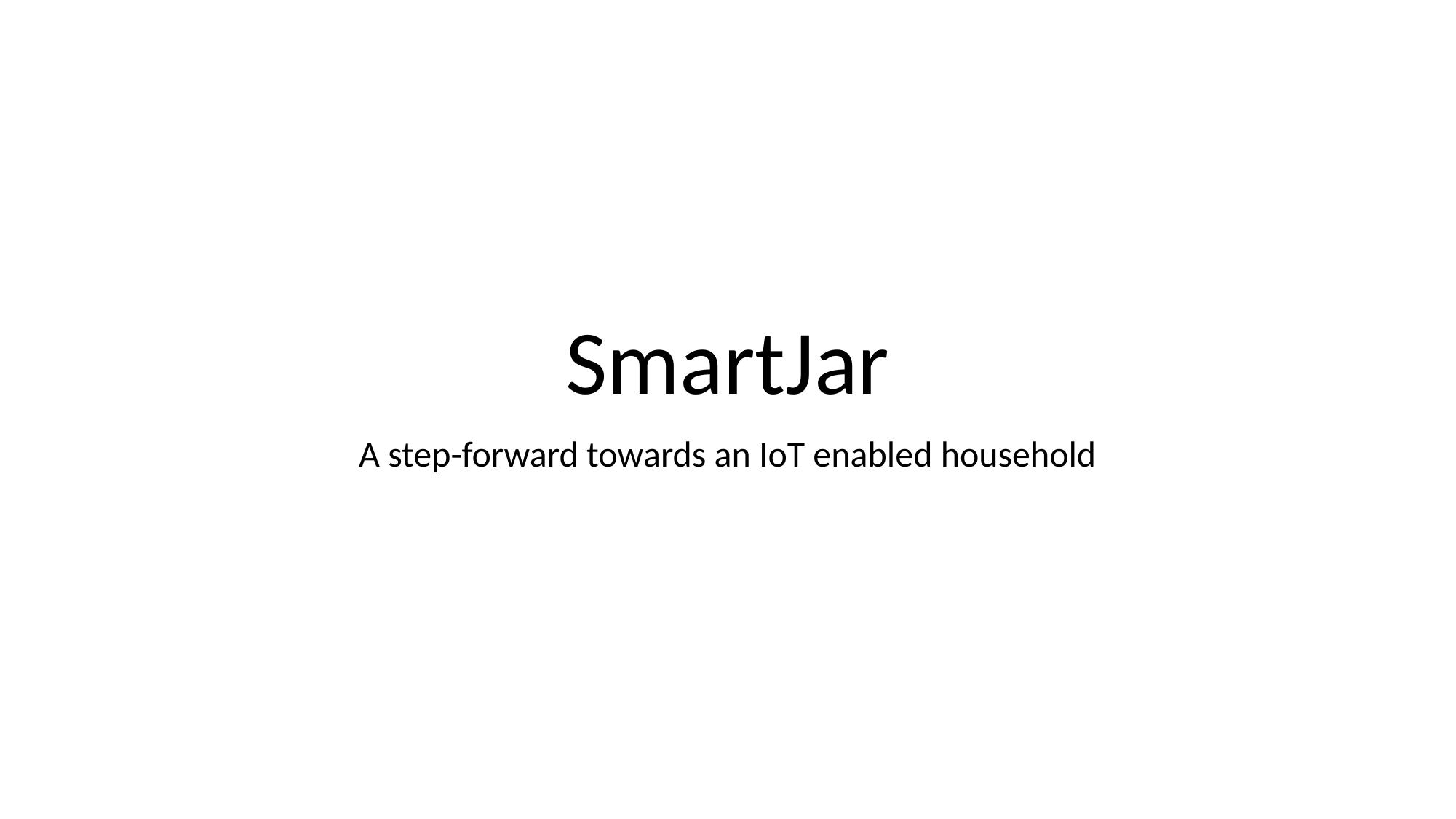

# SmartJar
A step-forward towards an IoT enabled household